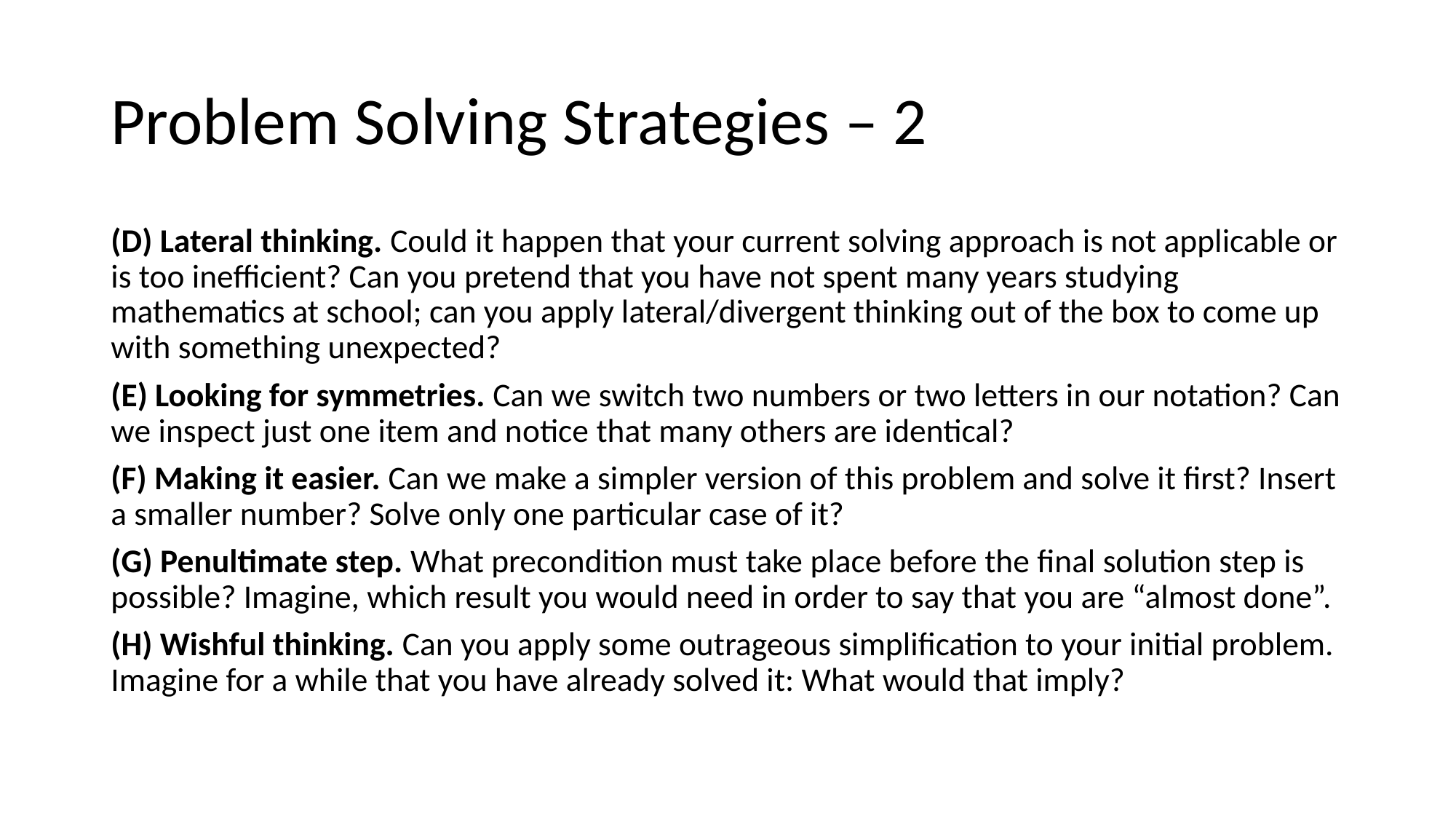

# Problem Solving Strategies – 2
(D) Lateral thinking. Could it happen that your current solving approach is not applicable or is too inefficient? Can you pretend that you have not spent many years studying mathematics at school; can you apply lateral/divergent thinking out of the box to come up with something unexpected?
(E) Looking for symmetries. Can we switch two numbers or two letters in our notation? Can we inspect just one item and notice that many others are identical?
(F) Making it easier. Can we make a simpler version of this problem and solve it first? Insert a smaller number? Solve only one particular case of it?
(G) Penultimate step. What precondition must take place before the final solution step is possible? Imagine, which result you would need in order to say that you are “almost done”.
(H) Wishful thinking. Can you apply some outrageous simplification to your initial problem. Imagine for a while that you have already solved it: What would that imply?